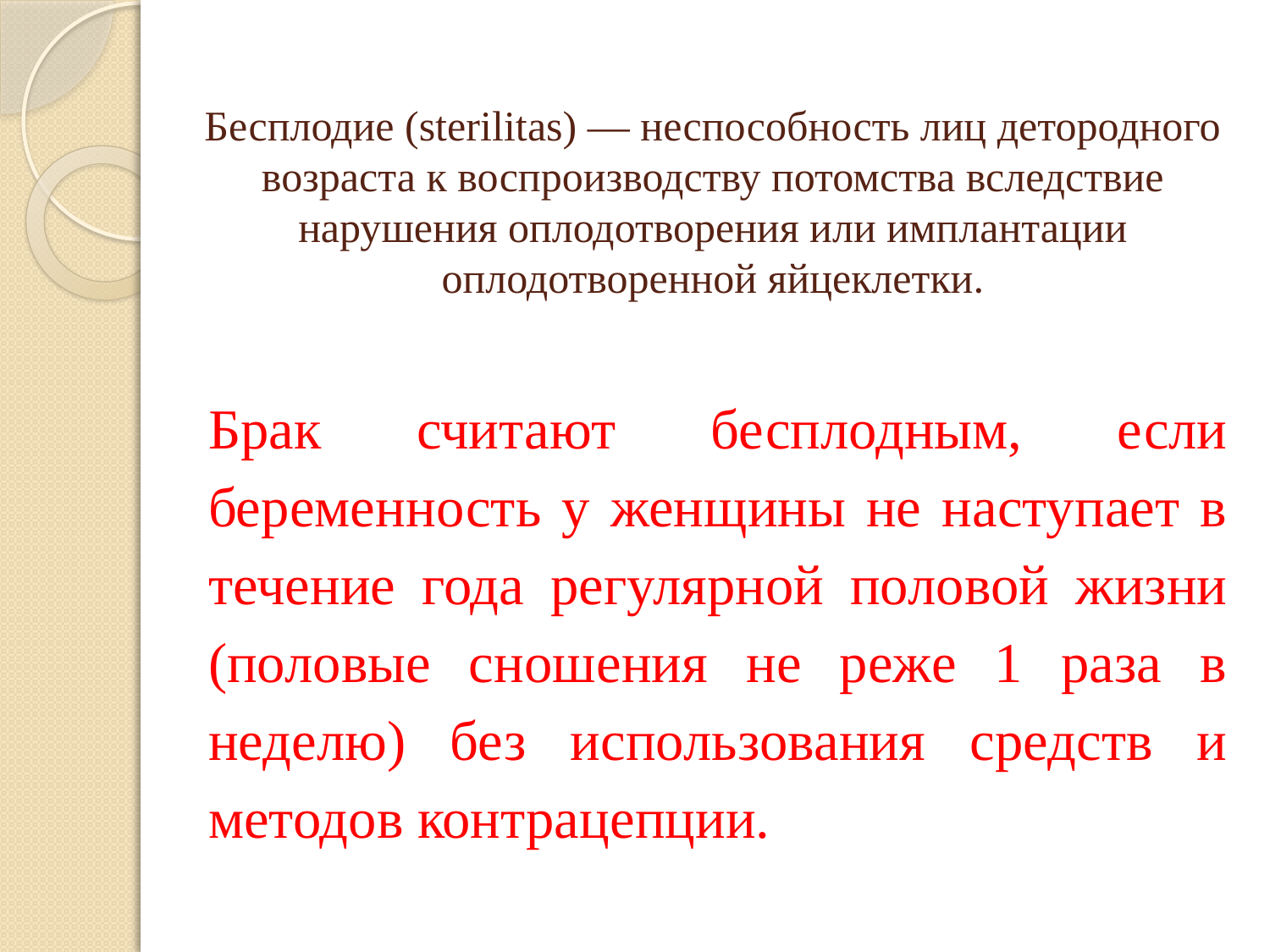

# Бесплодие (sterilitas) — неспособность лиц детородного возраста к воспроизводству потомства вследствие нарушения оплодотворения или имплантации оплодотворенной яйцеклетки.
Брак считают бесплодным, если беременность у женщины не наступает в течение года регулярной половой жизни (половые сношения не реже 1 раза в неделю) без использования средств и методов контрацепции.